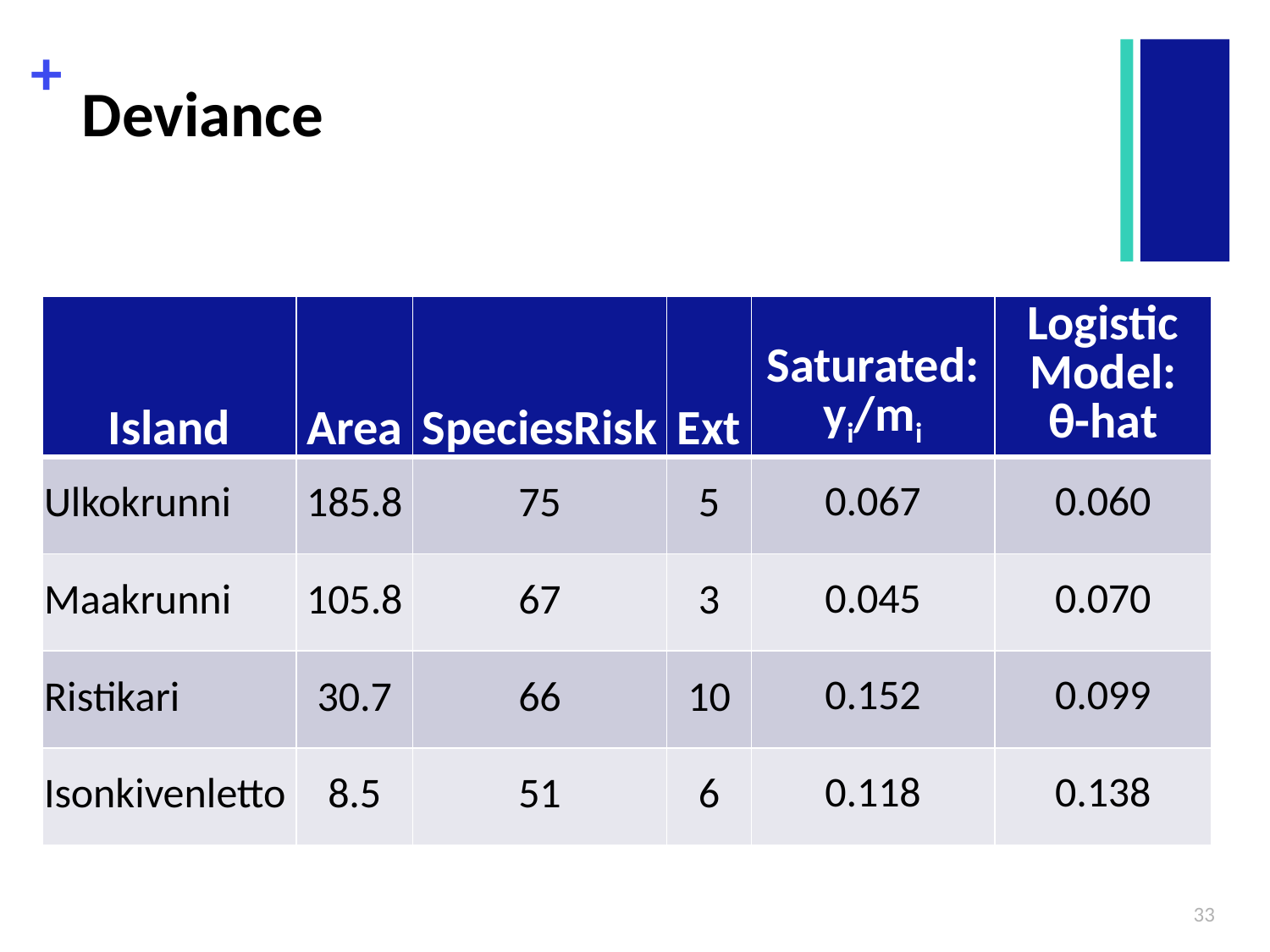

# Deviance
| Island | Area | SpeciesRisk | Ext | Saturated: yi/mi | Logistic Model: θ-hat |
| --- | --- | --- | --- | --- | --- |
| Ulkokrunni | 185.8 | 75 | 5 | 0.067 | 0.060 |
| Maakrunni | 105.8 | 67 | 3 | 0.045 | 0.070 |
| Ristikari | 30.7 | 66 | 10 | 0.152 | 0.099 |
| Isonkivenletto | 8.5 | 51 | 6 | 0.118 | 0.138 |
33